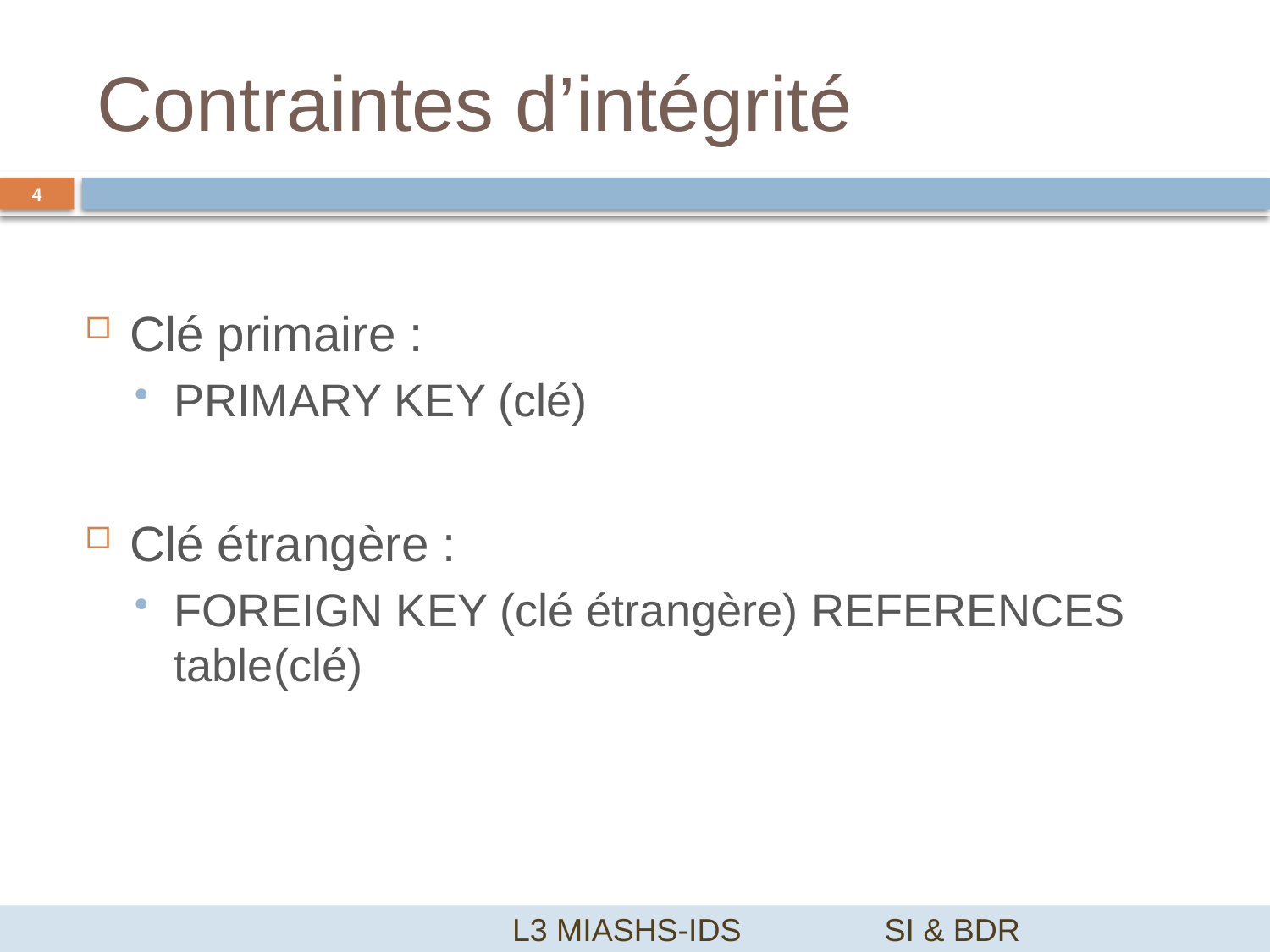

# Contraintes d’intégrité
4

Clé primaire :
PRIMARY KEY (clé)

Clé étrangère :
FOREIGN KEY (clé étrangère) REFERENCES table(clé)

		 L3 MIASHS-IDS		SI & BDR